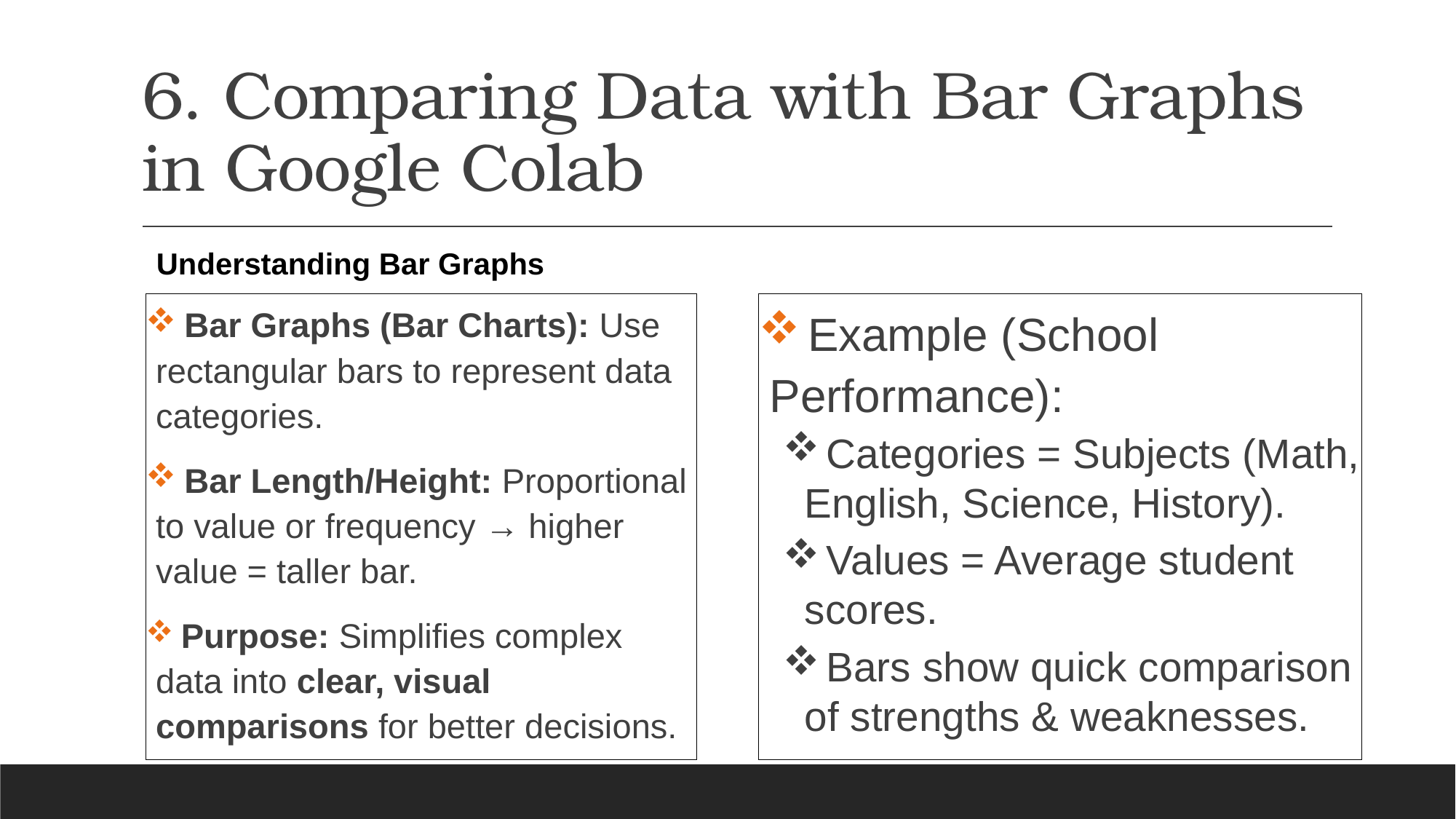

# 6. Comparing Data with Bar Graphs in Google Colab
Understanding Bar Graphs
 Bar Graphs (Bar Charts): Use rectangular bars to represent data categories.
 Bar Length/Height: Proportional to value or frequency → higher value = taller bar.
 Purpose: Simplifies complex data into clear, visual comparisons for better decisions.
 Example (School Performance):
 Categories = Subjects (Math, English, Science, History).
 Values = Average student scores.
 Bars show quick comparison of strengths & weaknesses.